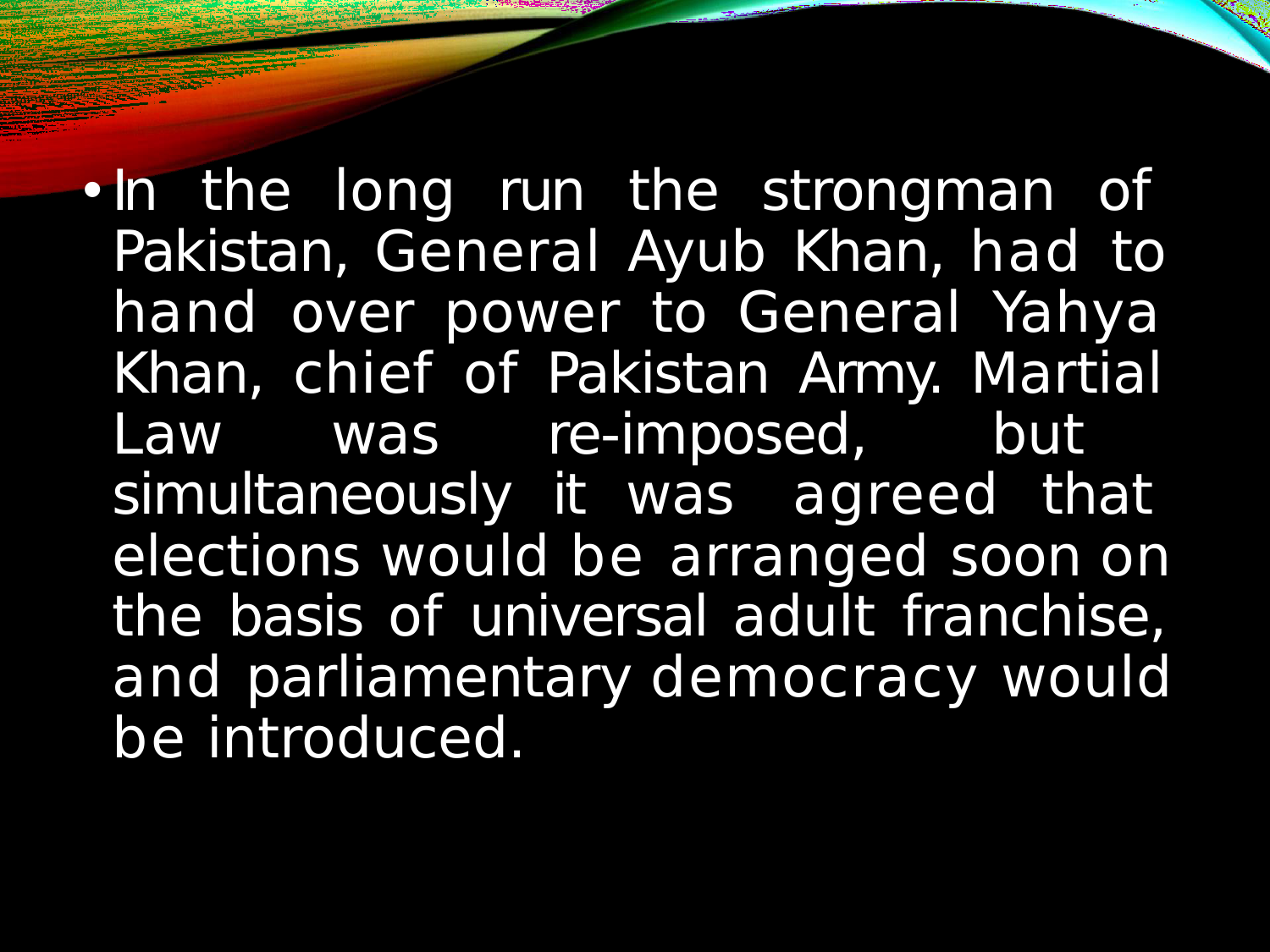

In the long run the strongman of  Pakistan, General Ayub Khan, had to  hand over power to General Yahya  Khan, chief of Pakistan Army. Martial  Law was re-imposed, but  simultaneously it was agreed that  elections would be arranged soon on  the basis of universal adult franchise,  and parliamentary democracy would  be introduced.